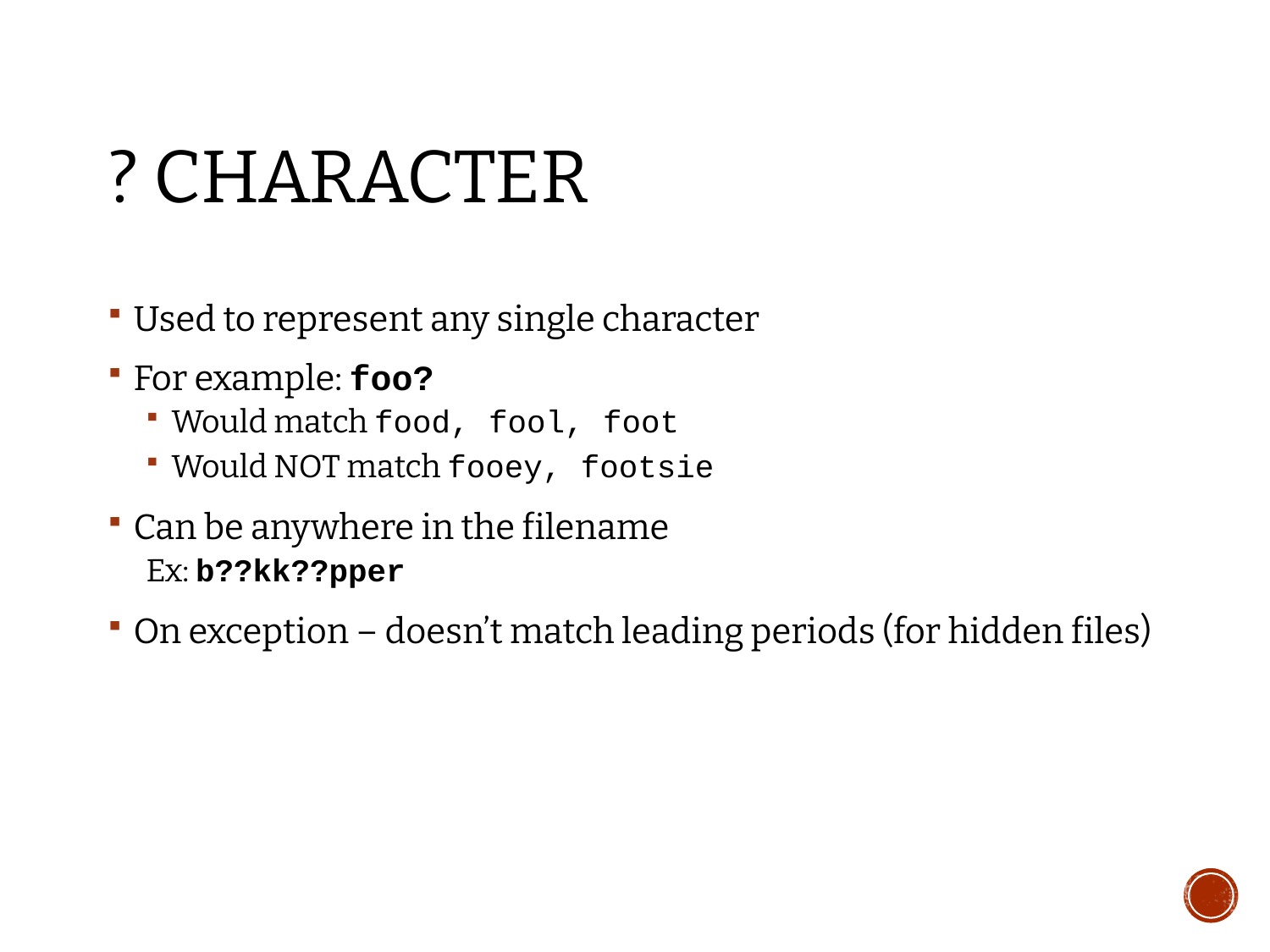

# ? Character
Used to represent any single character
For example: foo?
Would match food, fool, foot
Would NOT match fooey, footsie
Can be anywhere in the filename
Ex: b??kk??pper
On exception – doesn’t match leading periods (for hidden files)